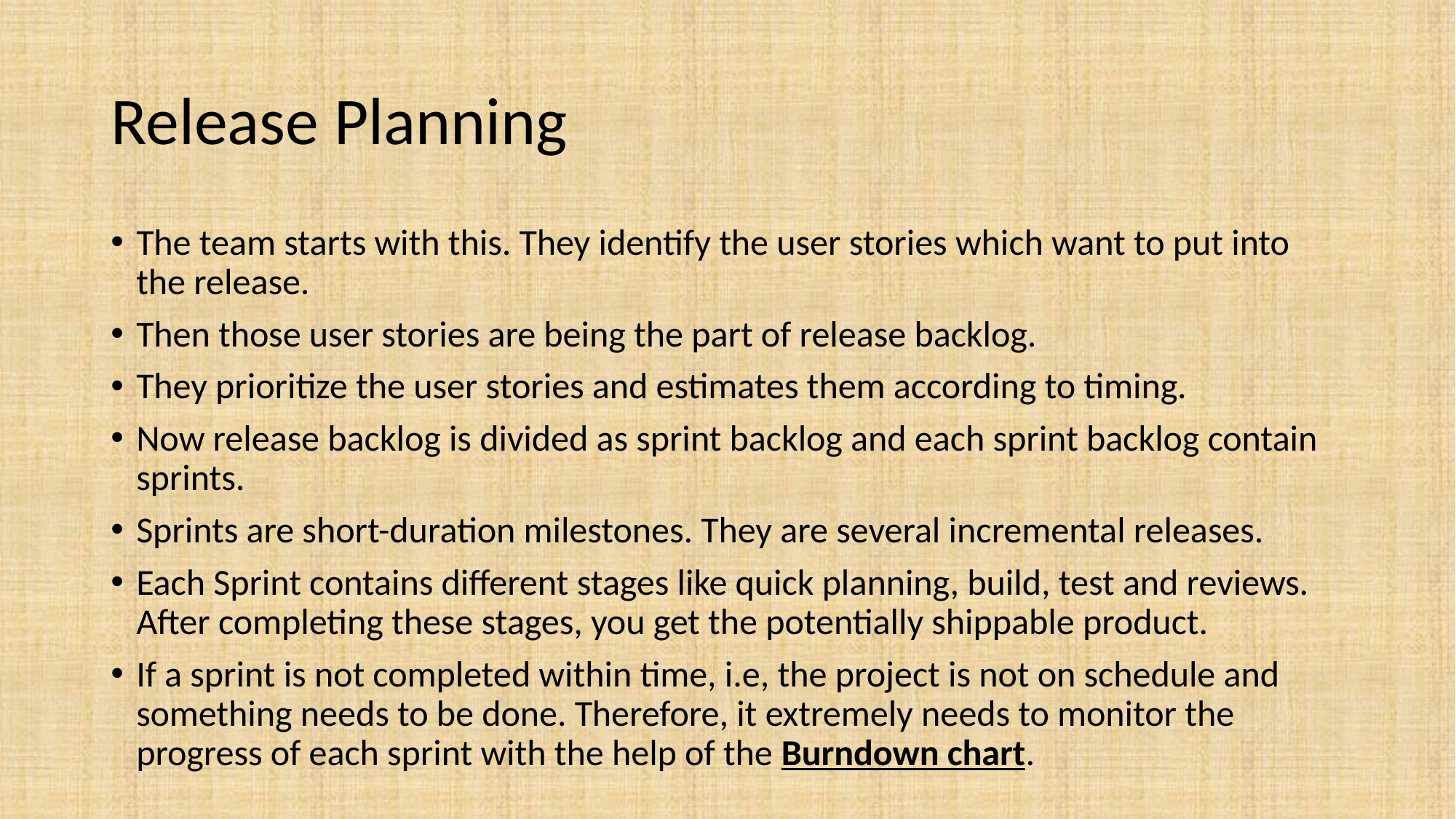

# Release Planning
The team starts with this. They identify the user stories which want to put into the release.
Then those user stories are being the part of release backlog.
They prioritize the user stories and estimates them according to timing.
Now release backlog is divided as sprint backlog and each sprint backlog contain sprints.
Sprints are short-duration milestones. They are several incremental releases.
Each Sprint contains different stages like quick planning, build, test and reviews. After completing these stages, you get the potentially shippable product.
If a sprint is not completed within time, i.e, the project is not on schedule and something needs to be done. Therefore, it extremely needs to monitor the progress of each sprint with the help of the Burndown chart.